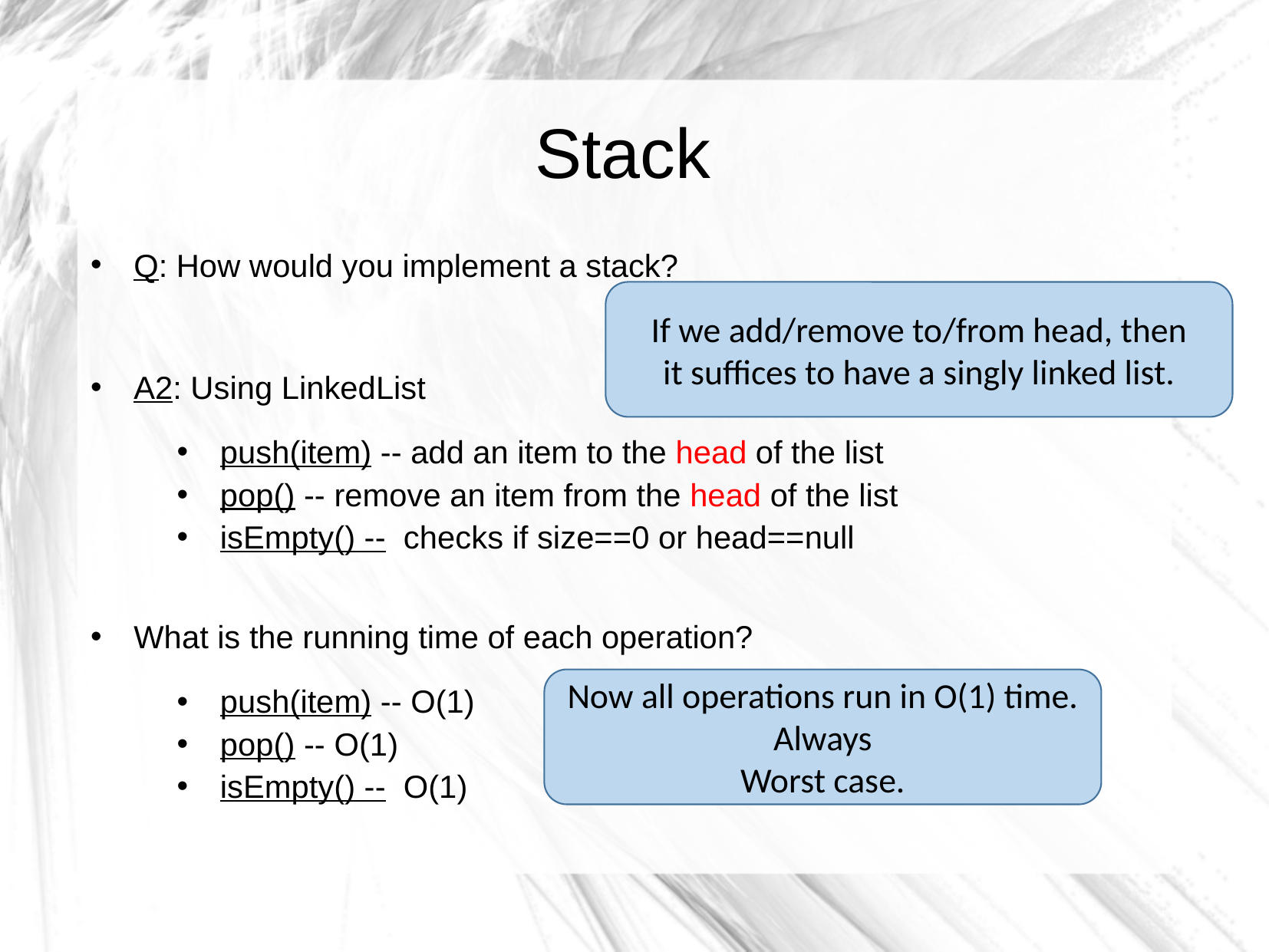

Stack
Q: How would you implement a stack?

A2: Using LinkedList
push(item) -- add an item to the head of the list
pop() -- remove an item from the head of the list
isEmpty() --  checks if size==0 or head==null

What is the running time of each operation?
push(item) -- O(1)
pop() -- O(1)
isEmpty() --  O(1)

If we add/remove to/from head, then
it suffices to have a singly linked list.
Now all operations run in O(1) time.
Always
Worst case.